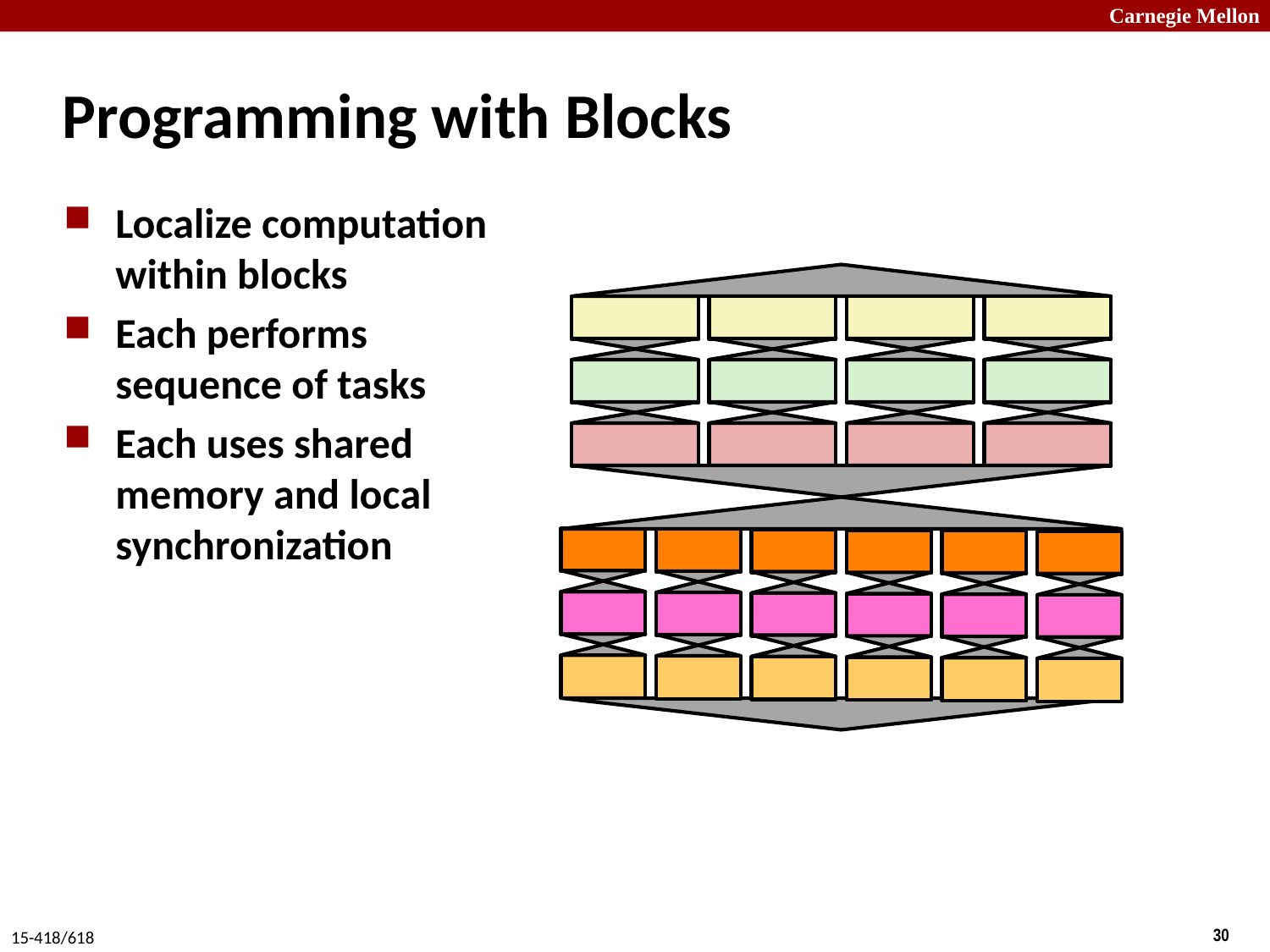

# Programming with Blocks
Localize computation within blocks
Each performs sequence of tasks
Each uses shared memory and local synchronization